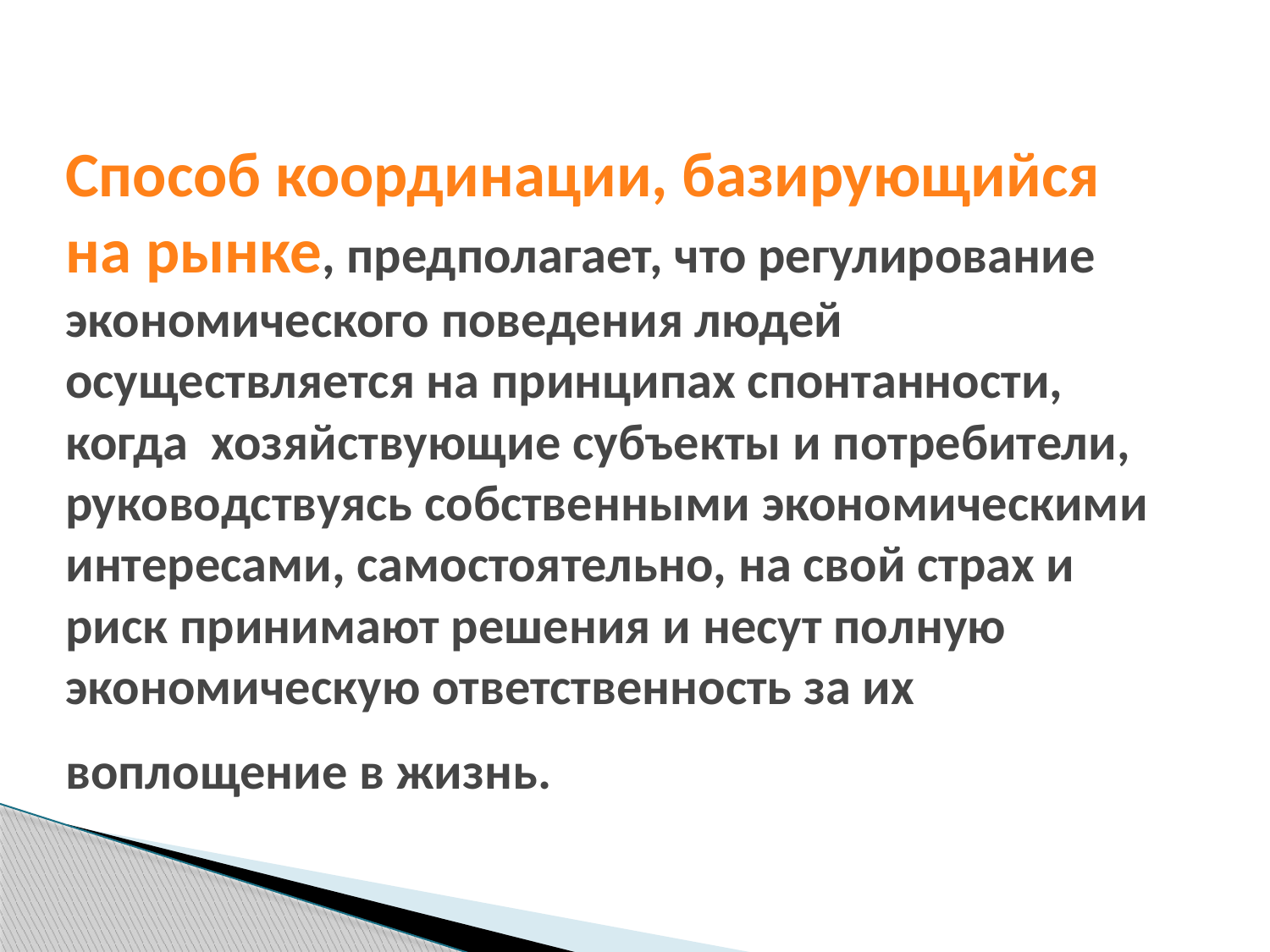

# Способ координации, базирующийся на рынке, предполагает, что регулирование экономического поведения людей осуществляется на принципах спонтанности, когда  хозяйствующие субъекты и потребители, руководствуясь собственными экономическими интересами, самостоятельно, на свой страх и риск принимают решения и несут полную экономическую ответственность за их воплощение в жизнь.